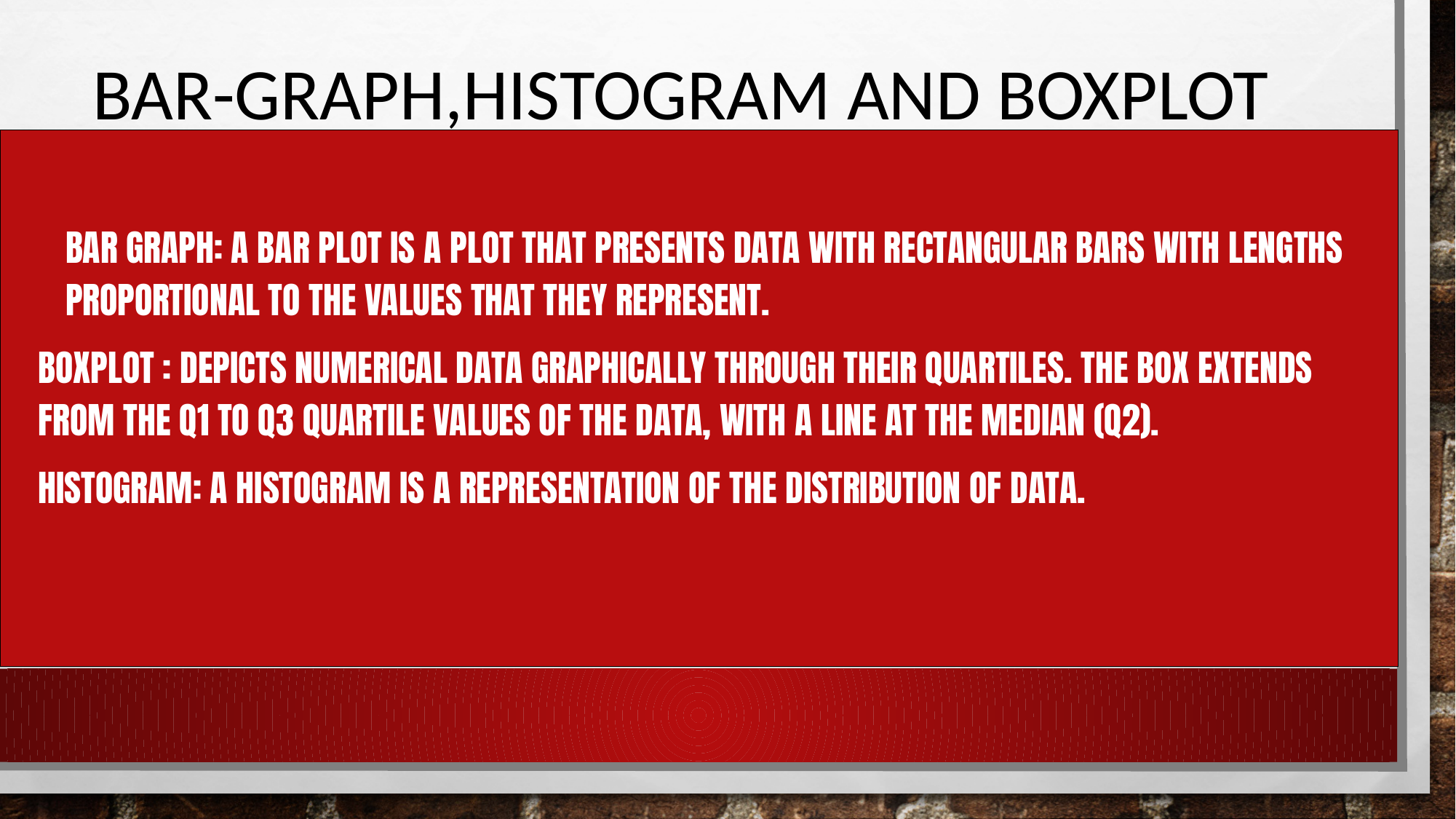

# Bar-Graph,Histogram and Boxplot
Bar graph: A bar plot is a plot that presents data with rectangular bars with lengths proportional to the values that they represent.
Boxplot : Depicts numerical data graphically through their quartiles. The box extends from the Q1 to Q3 quartile values of the data, with a line at the median (Q2).
Histogram: A histogram is a representation of the distribution of data.